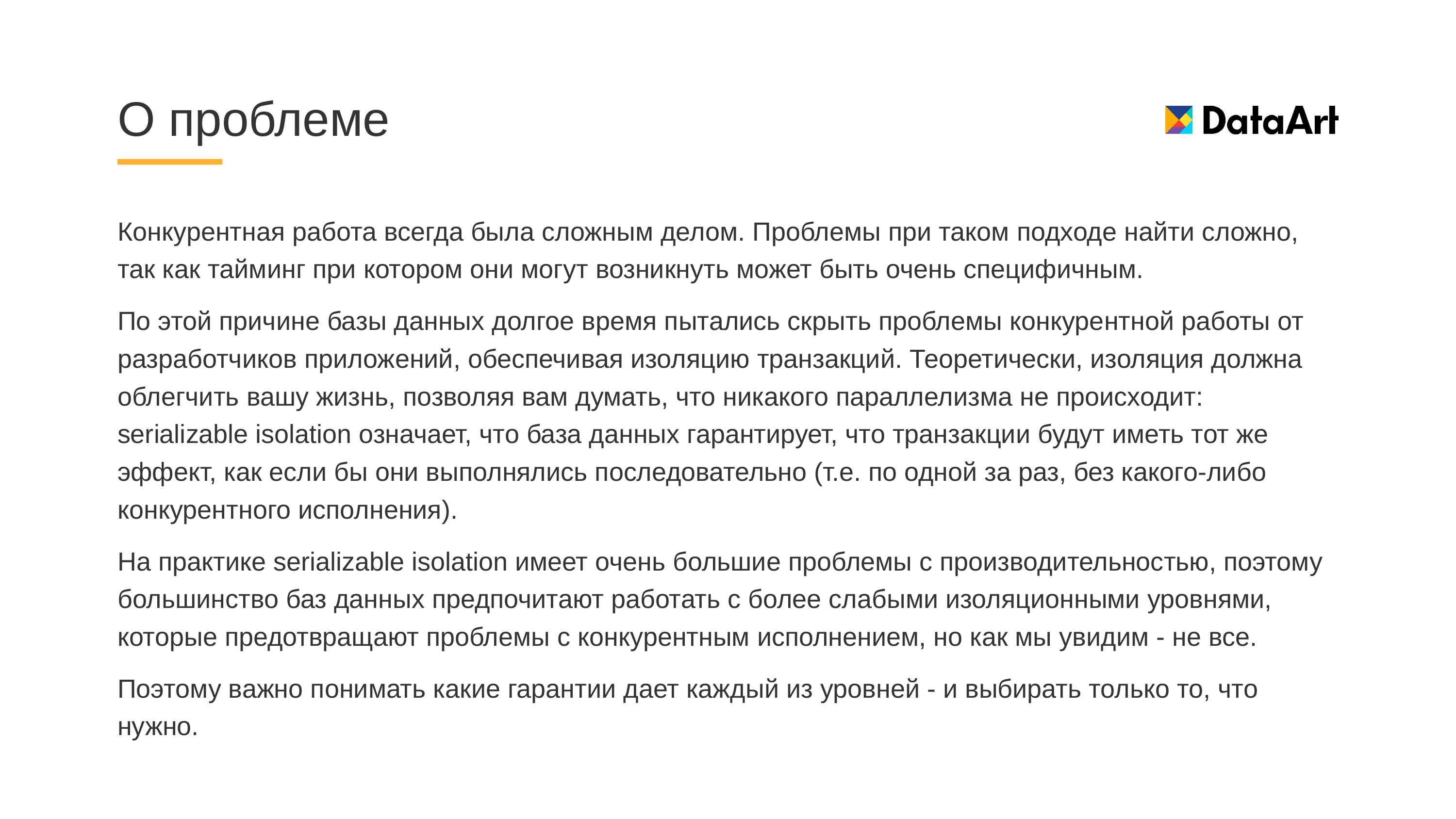

# О проблеме
Конкурентная работа всегда была сложным делом. Проблемы при таком подходе найти сложно, так как тайминг при котором они могут возникнуть может быть очень специфичным.
По этой причине базы данных долгое время пытались скрыть проблемы конкурентной работы от разработчиков приложений, обеспечивая изоляцию транзакций. Теоретически, изоляция должна облегчить вашу жизнь, позволяя вам думать, что никакого параллелизма не происходит: serializable isolation означает, что база данных гарантирует, что транзакции будут иметь тот же эффект, как если бы они выполнялись последовательно (т.е. по одной за раз, без какого-либо конкурентного исполнения).
На практике serializable isolation имеет очень большие проблемы с производительностью, поэтому большинство баз данных предпочитают работать с более слабыми изоляционными уровнями, которые предотвращают проблемы с конкурентным исполнением, но как мы увидим - не все.
Поэтому важно понимать какие гарантии дает каждый из уровней - и выбирать только то, что нужно.